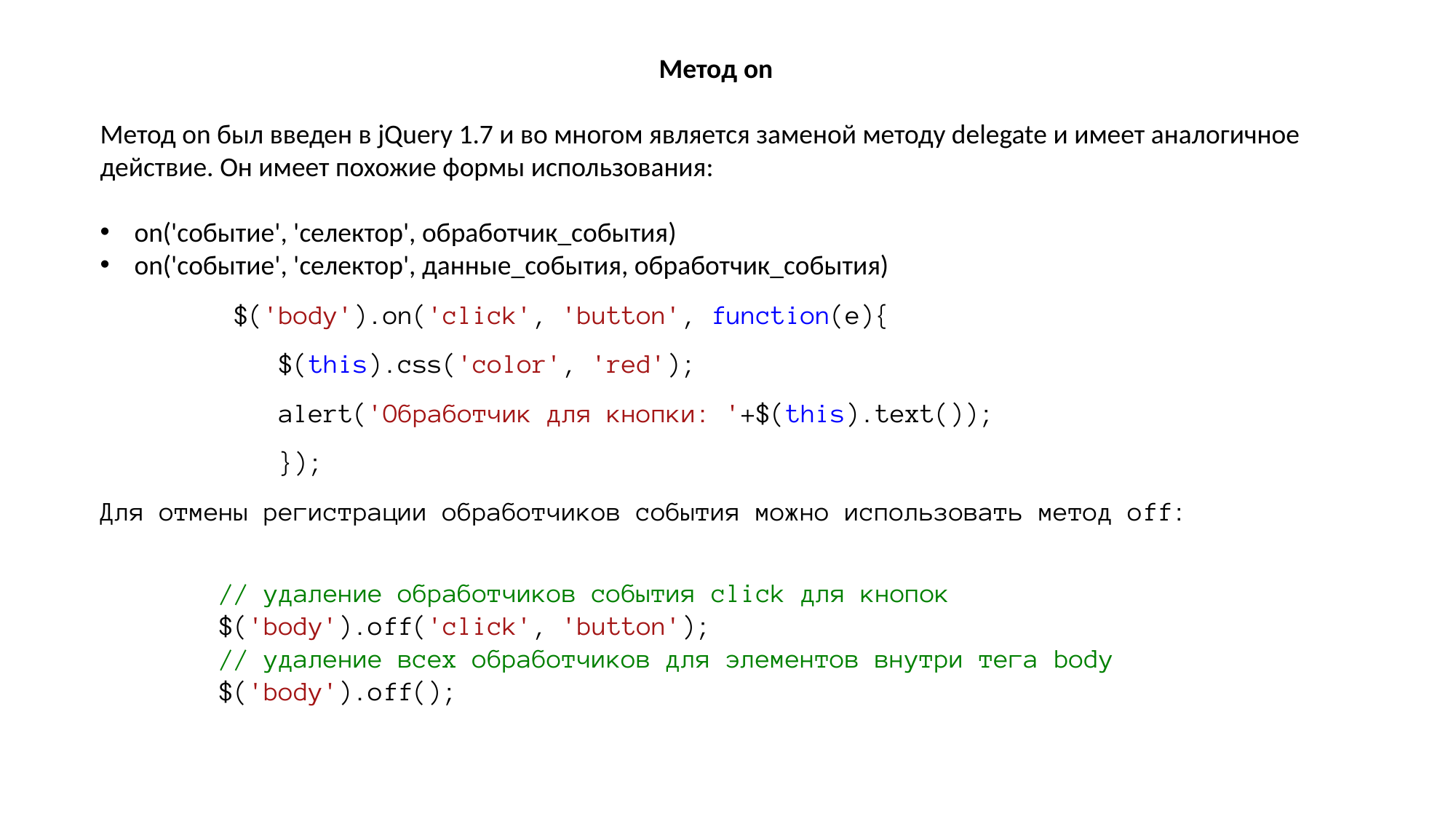

Метод on
Метод on был введен в jQuery 1.7 и во многом является заменой методу delegate и имеет аналогичное действие. Он имеет похожие формы использования:

on('событие', 'селектор', обработчик_события)
on('событие', 'селектор', данные_события, обработчик_события)
         $('body').on('click', 'button', function(e){
            $(this).css('color', 'red');
            alert('Обработчик для кнопки: '+$(this).text());
            });
Для отмены регистрации обработчиков события можно использовать метод off:

        // удаление обработчиков события click для кнопок
        $('body').off('click', 'button');
        // удаление всех обработчиков для элементов внутри тега body
        $('body').off();